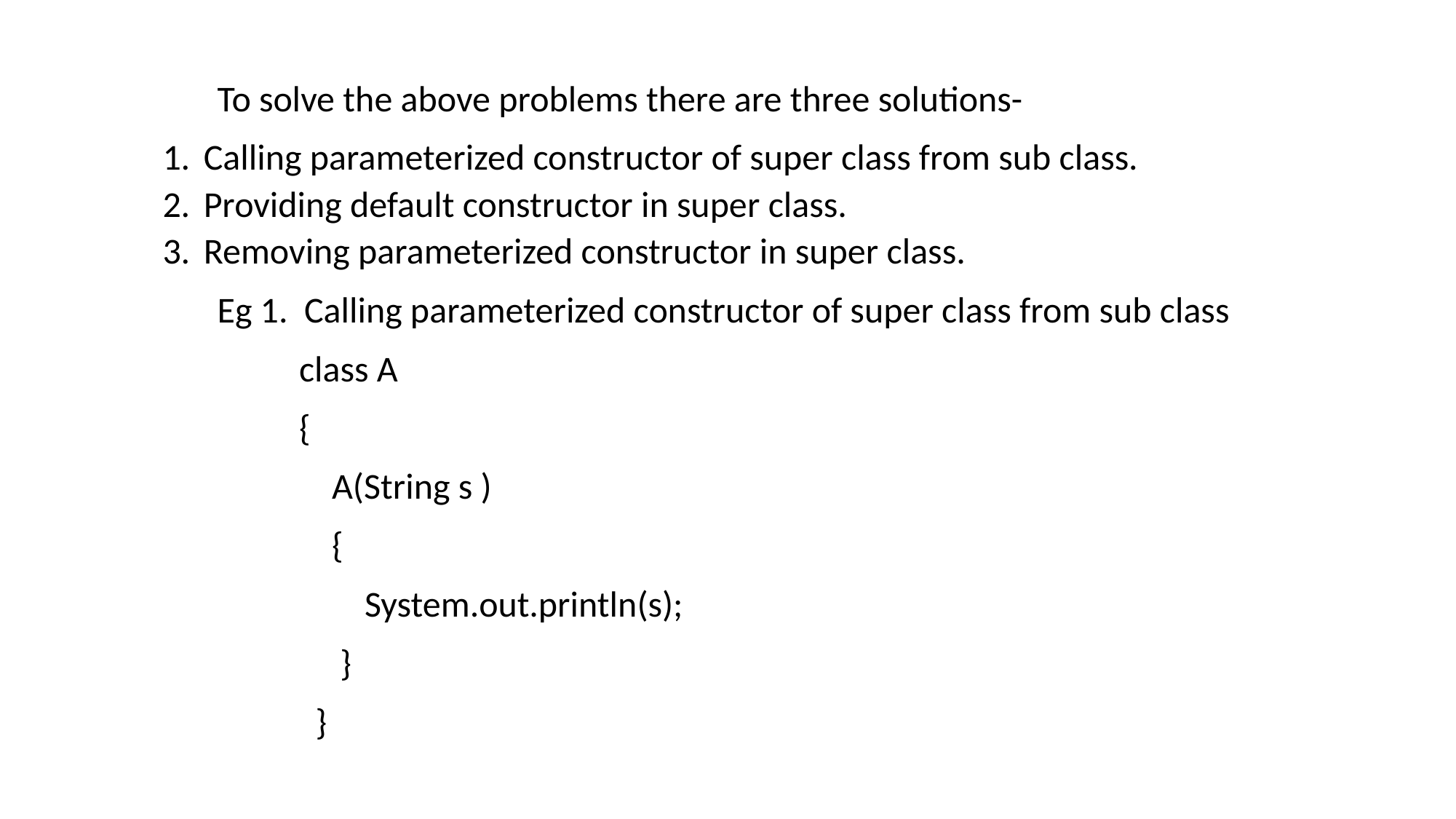

To solve the above problems there are three solutions-
Calling parameterized constructor of super class from sub class.
Providing default constructor in super class.
Removing parameterized constructor in super class.
Eg 1.  Calling parameterized constructor of super class from sub class
          class A
          {
              A(String s )
              {
                  System.out.println(s);
               }
            }